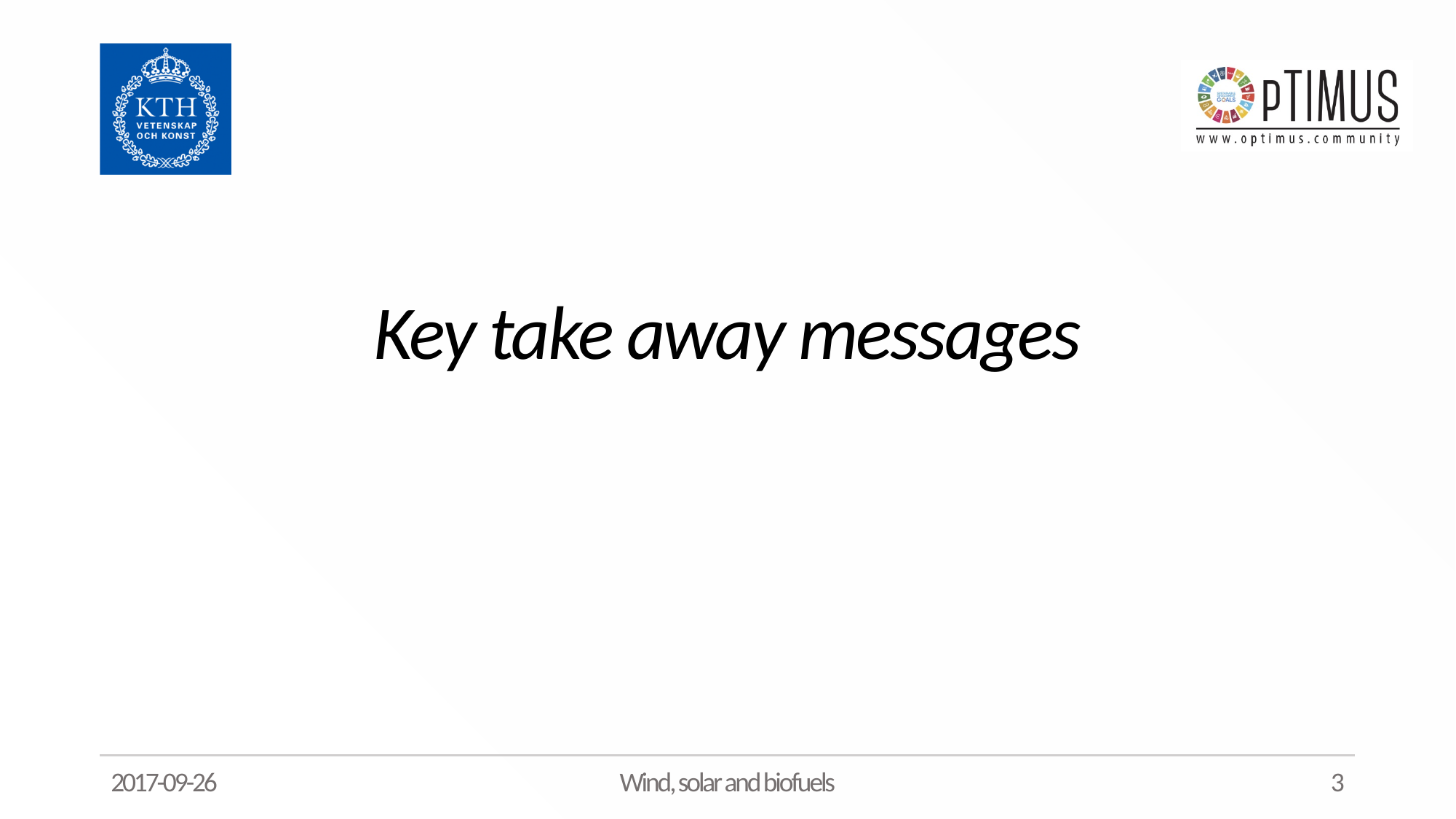

# Key take away messages
2017-09-26
Wind, solar and biofuels
3